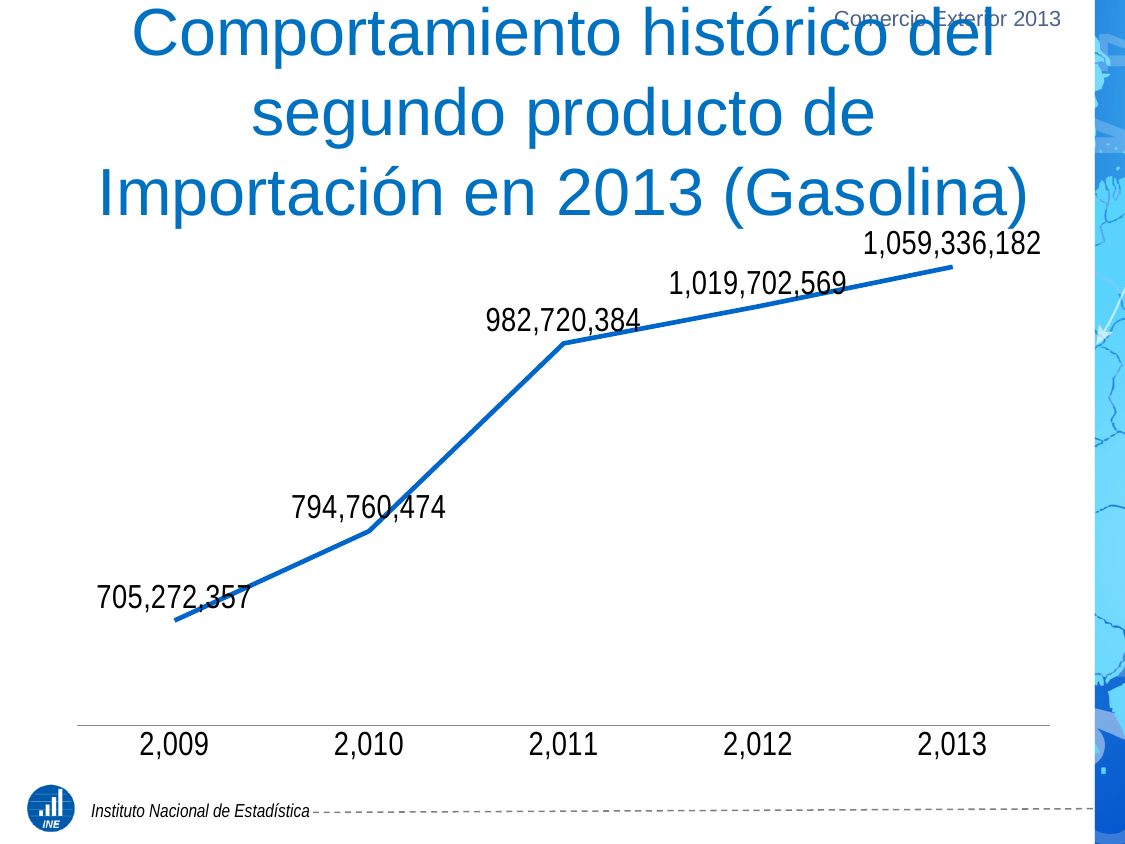

# Comportamiento histórico del segundo producto de Importación en 2013 (Gasolina)

### Chart

| Category |  |
|---|---|
| 2009 | 705272357.0 |
| 2010 | 794760474.0 |
| 2011 | 982720384.0 |
| 2012 | 1019702569.0 |
| 2013 | 1059336182.0 |